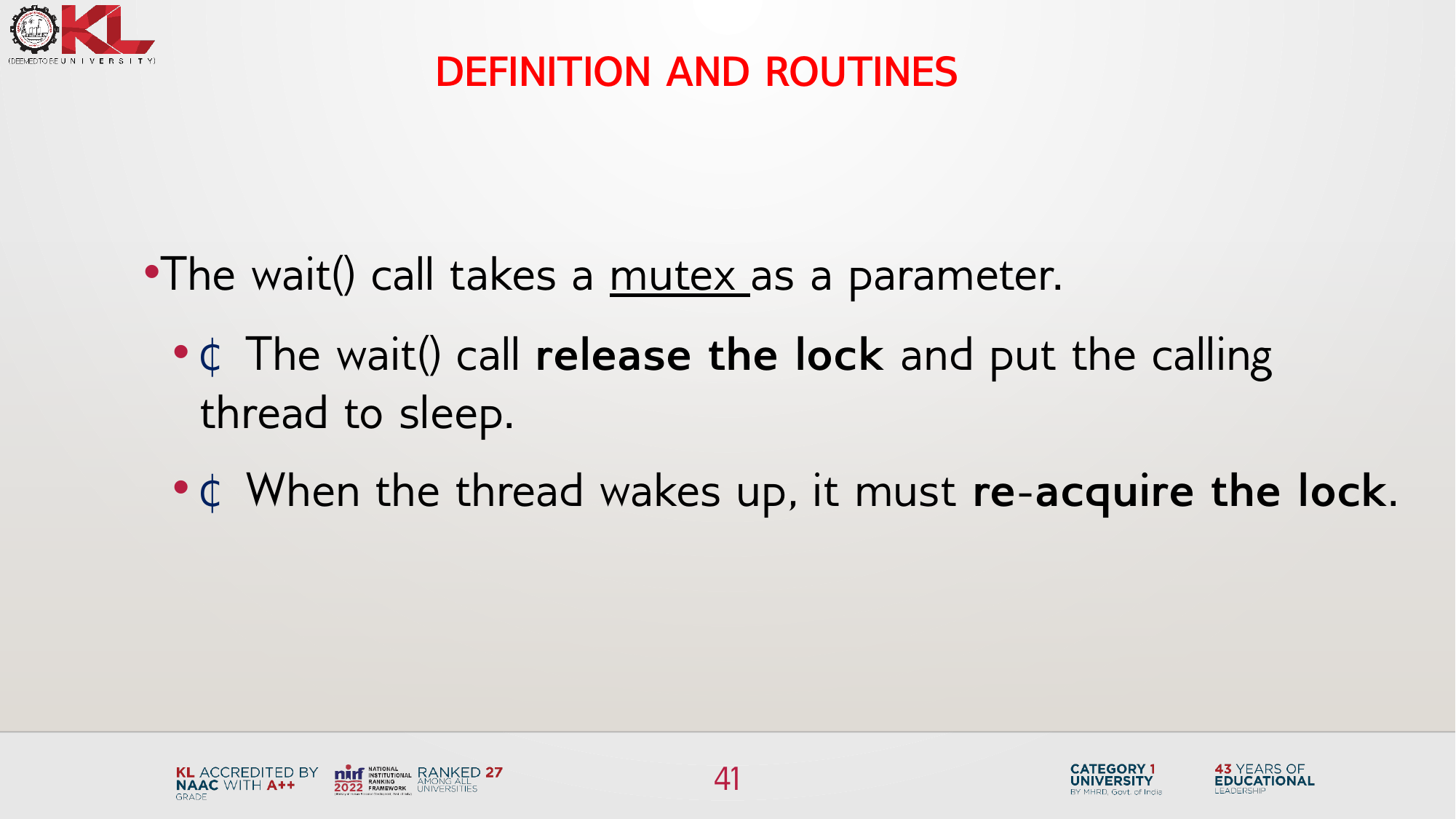

Definition and Routines
The wait() call takes a mutex as a parameter.
¢ The wait() call release the lock and put the calling thread to sleep.
¢ When the thread wakes up, it must re-acquire the lock.
41